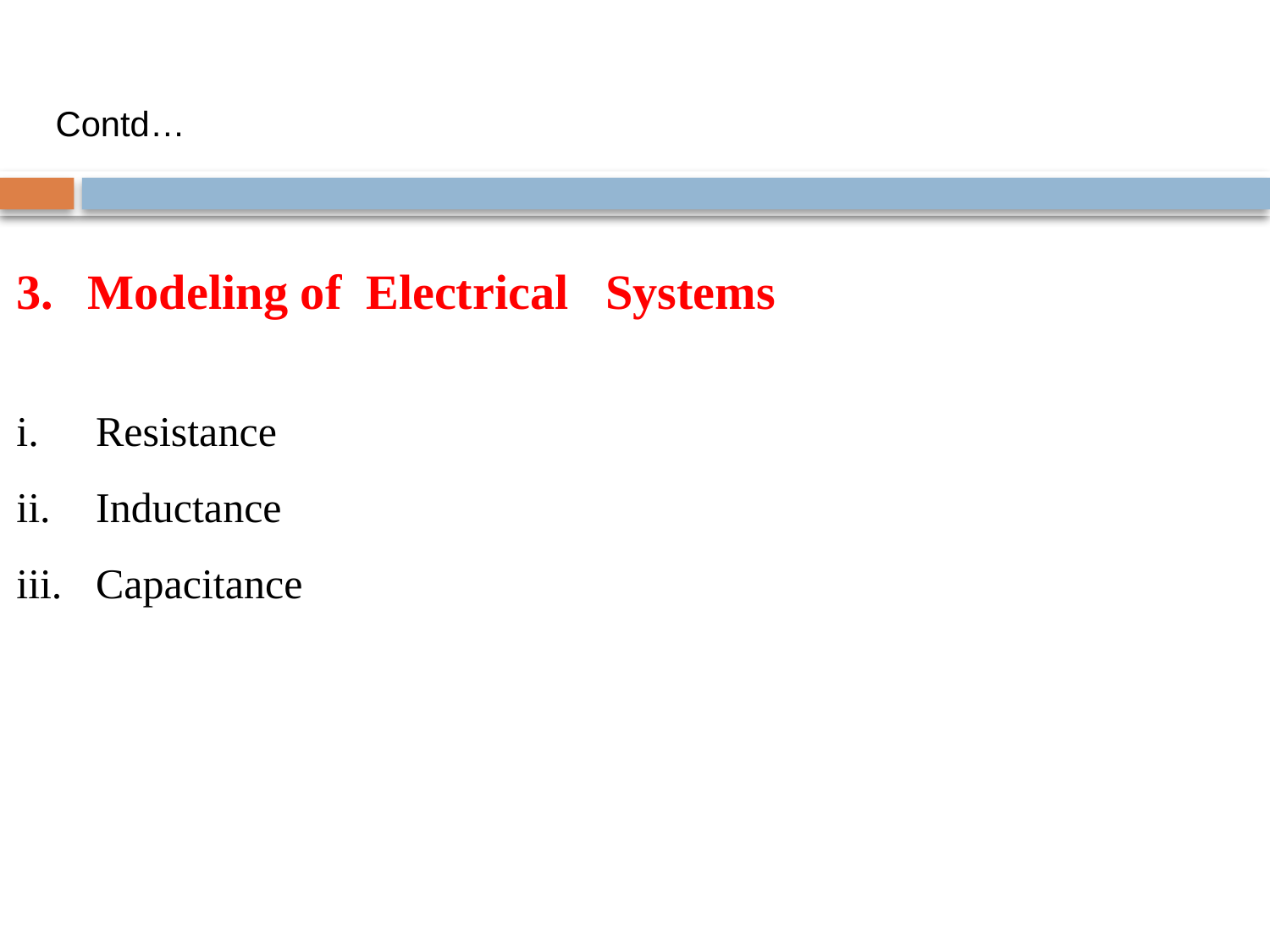

Contd…

Modeling of  Electrical   Systems

Resistance
Inductance
Capacitance